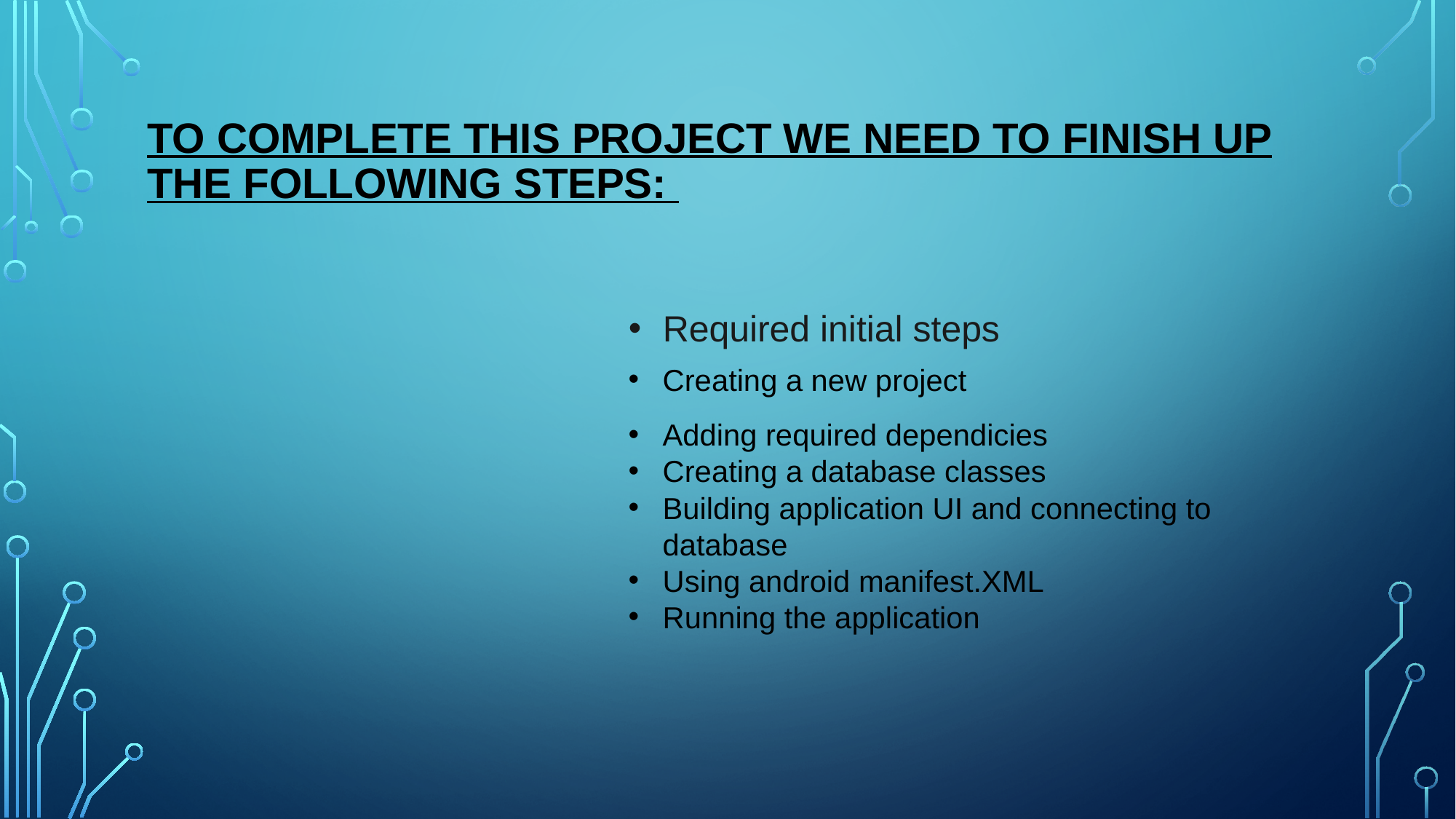

# To Complete this project we need to finish up the following steps:

Required initial steps

Creating a new project
Adding required dependicies
Creating a database classes
Building application UI and connecting to database
Using android manifest.XML
Running the application